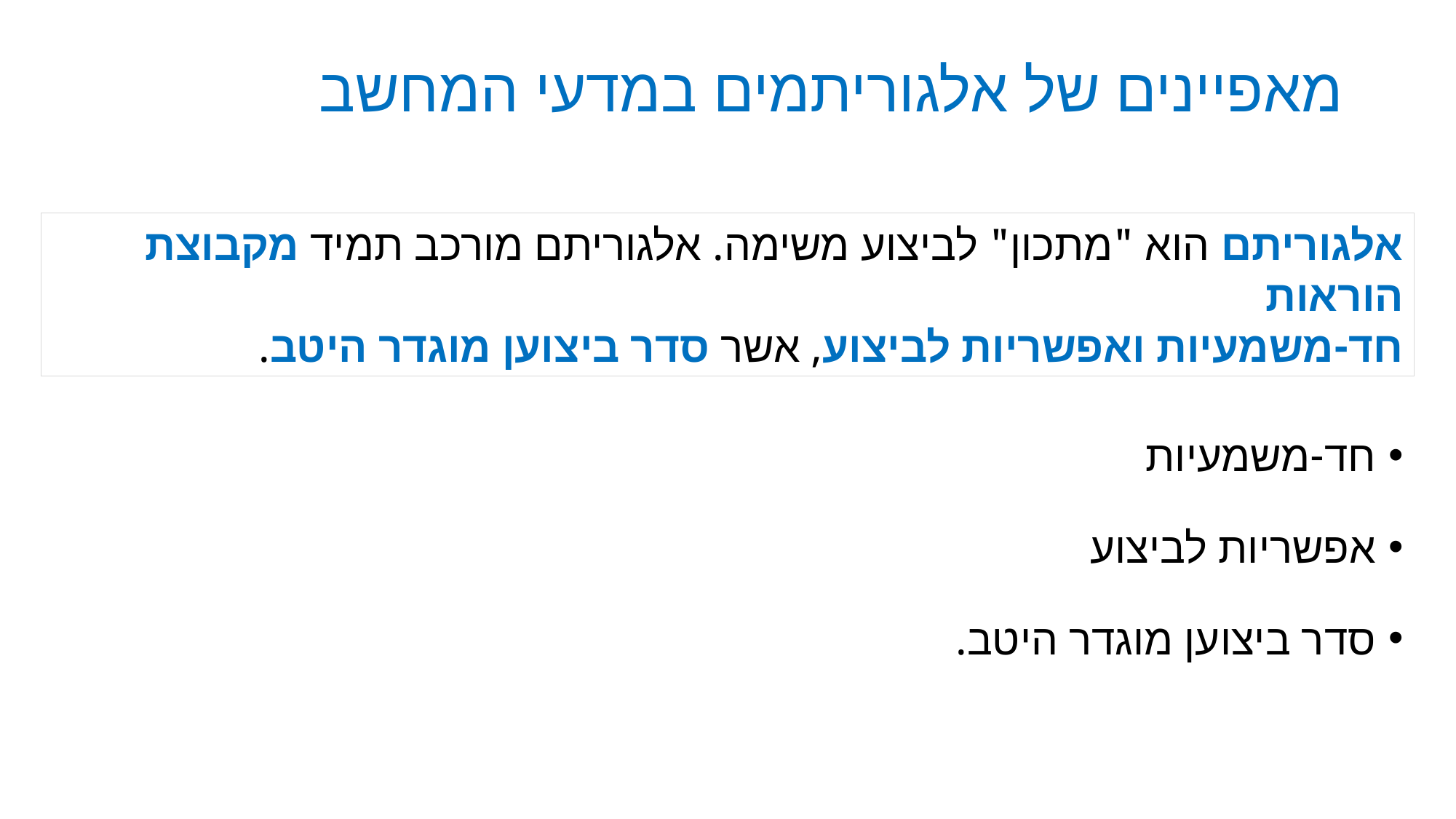

# מאפיינים של אלגוריתמים במדעי המחשב
אלגוריתם הוא "מתכון" לביצוע משימה. אלגוריתם מורכב תמיד מקבוצת הוראות
חד-משמעיות ואפשריות לביצוע, אשר סדר ביצוען מוגדר היטב.
חד-משמעיות
אפשריות לביצוע
סדר ביצוען מוגדר היטב.